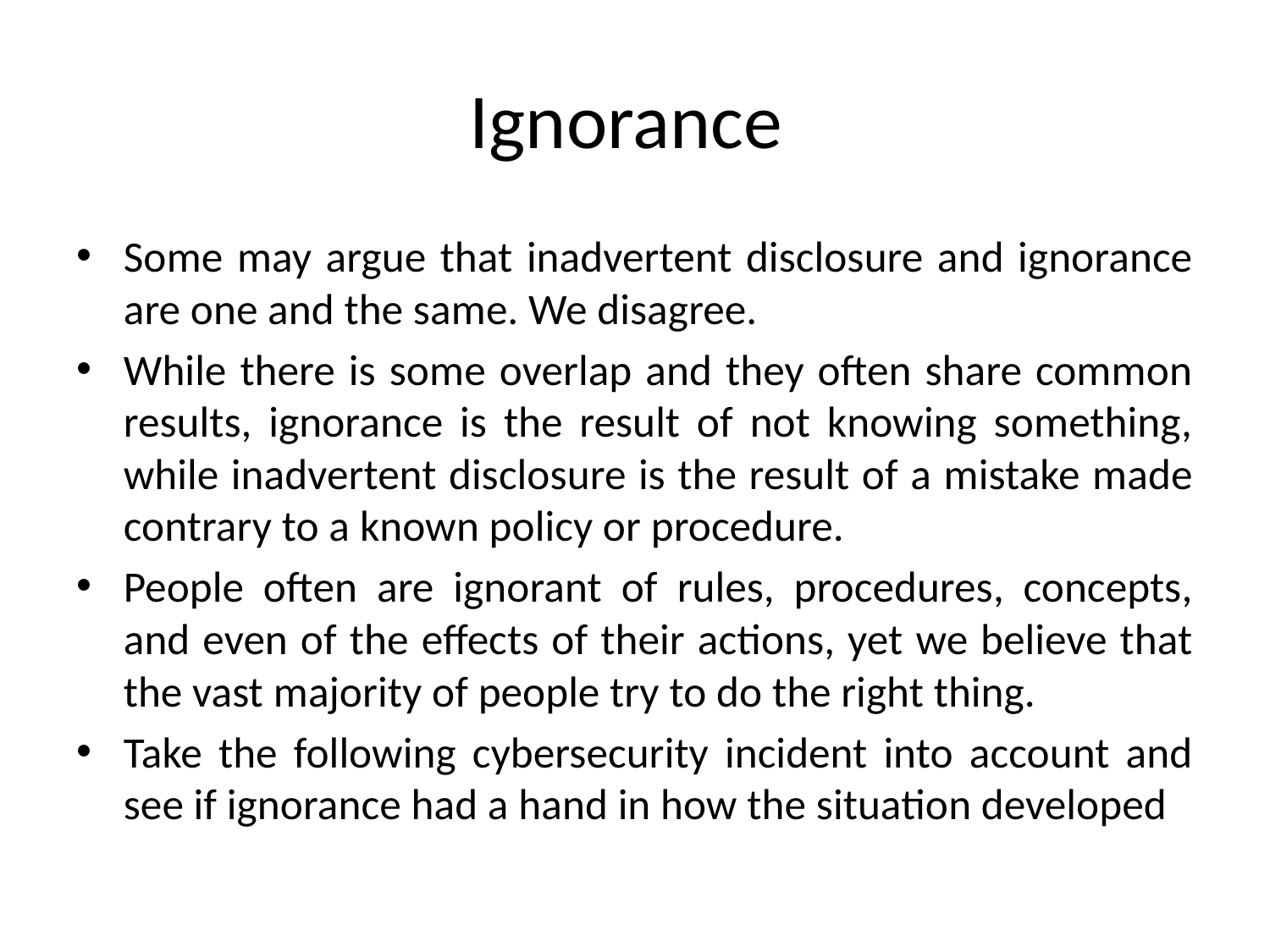

# Ignorance
Some may argue that inadvertent disclosure and ignorance are one and the same. We disagree.
While there is some overlap and they often share common results, ignorance is the result of not knowing something, while inadvertent disclosure is the result of a mistake made contrary to a known policy or procedure.
People often are ignorant of rules, procedures, concepts, and even of the effects of their actions, yet we believe that the vast majority of people try to do the right thing.
Take the following cybersecurity incident into account and see if ignorance had a hand in how the situation developed